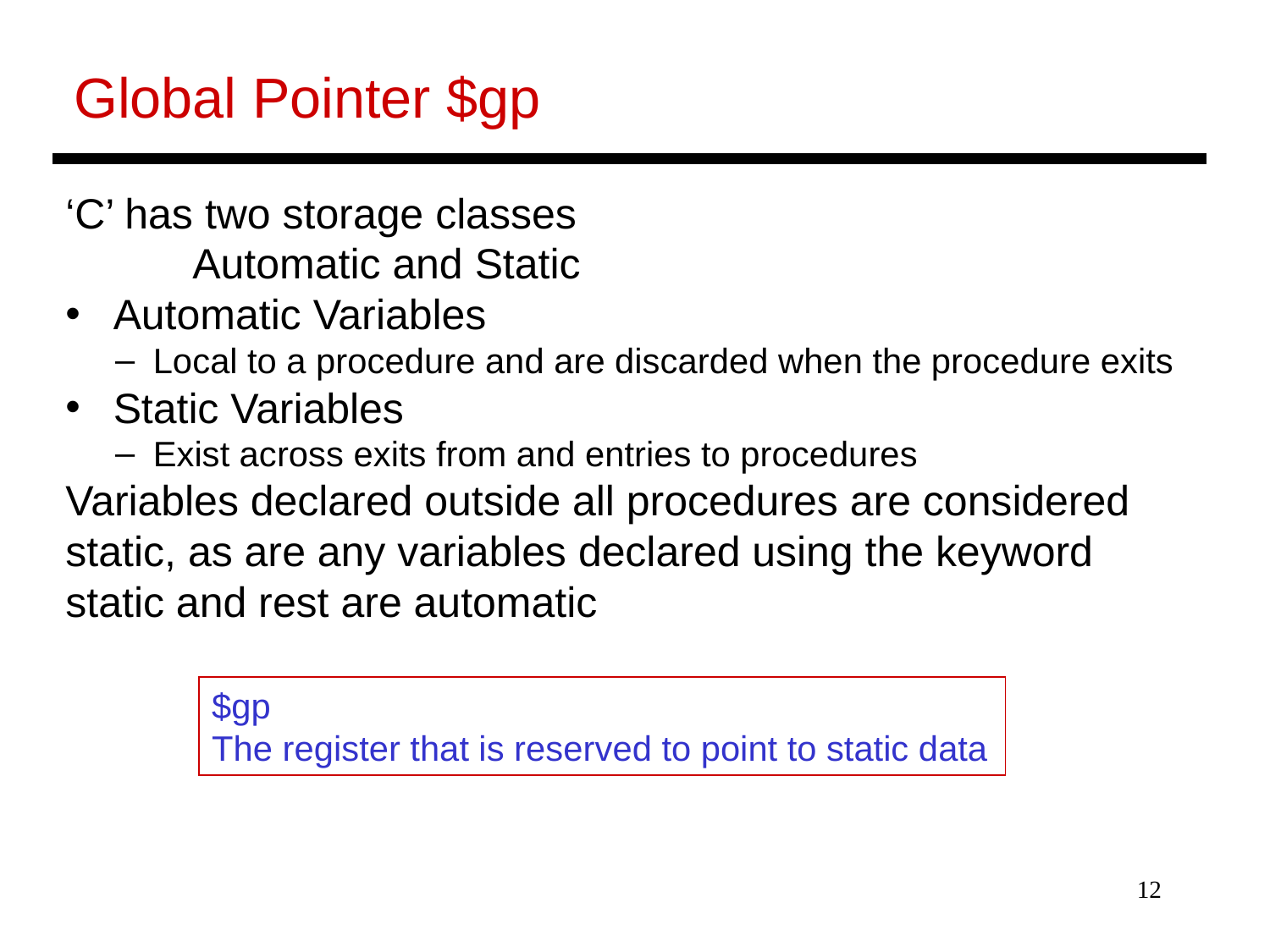

Global Pointer $gp
‘C’ has two storage classes
	Automatic and Static
Automatic Variables
Local to a procedure and are discarded when the procedure exits
Static Variables
Exist across exits from and entries to procedures
Variables declared outside all procedures are considered static, as are any variables declared using the keyword static and rest are automatic
$gp
The register that is reserved to point to static data
12